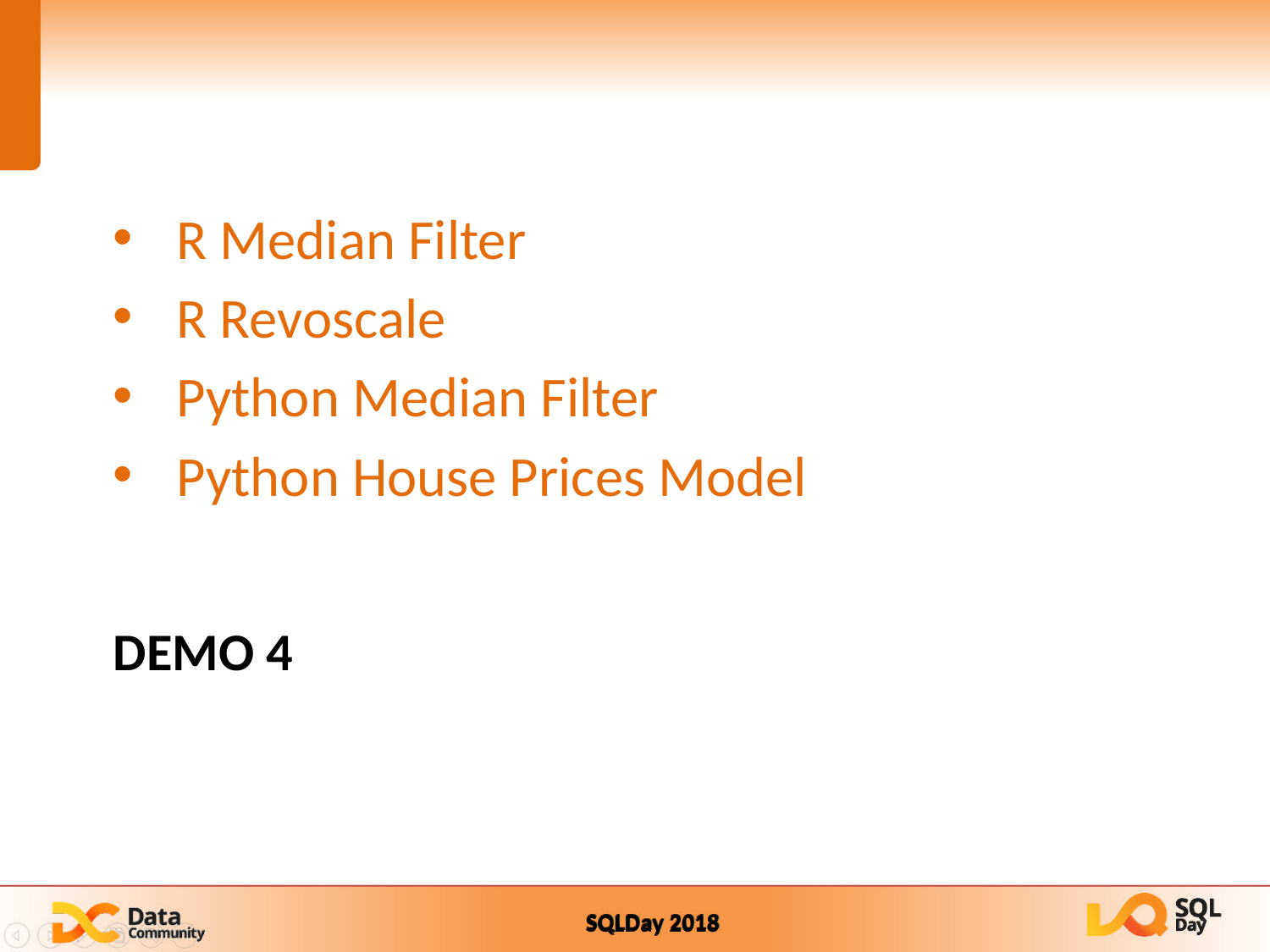

R Median Filter
R Revoscale
Python Median Filter
Python House Prices Model

# DEMO 4